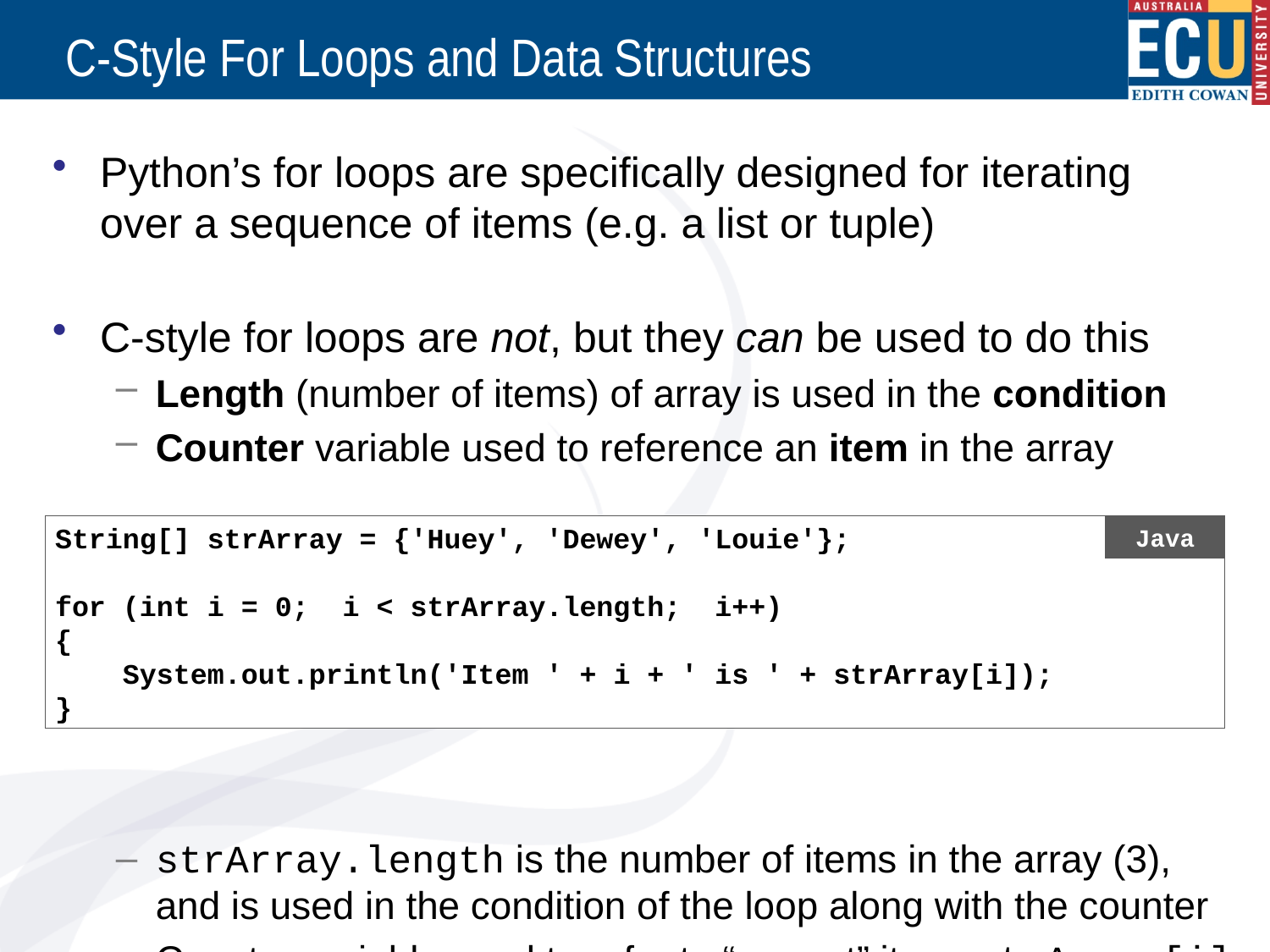

# C-Style For Loops and Data Structures
Python’s for loops are specifically designed for iterating   over a sequence of items (e.g. a list or tuple)

C-style for loops are not, but they can be used to do this
Length (number of items) of array is used in the condition
Counter variable used to reference an item in the array

strArray.length is the number of items in the array (3), and is used in the condition of the loop along with the counter
Counter variable used to refer to “current” item: strArray[i]
String[] strArray = {'Huey', 'Dewey', 'Louie'};

for (int i = 0;  i < strArray.length;  i++)
{
    System.out.println('Item ' + i + ' is ' + strArray[i]);
}
Java